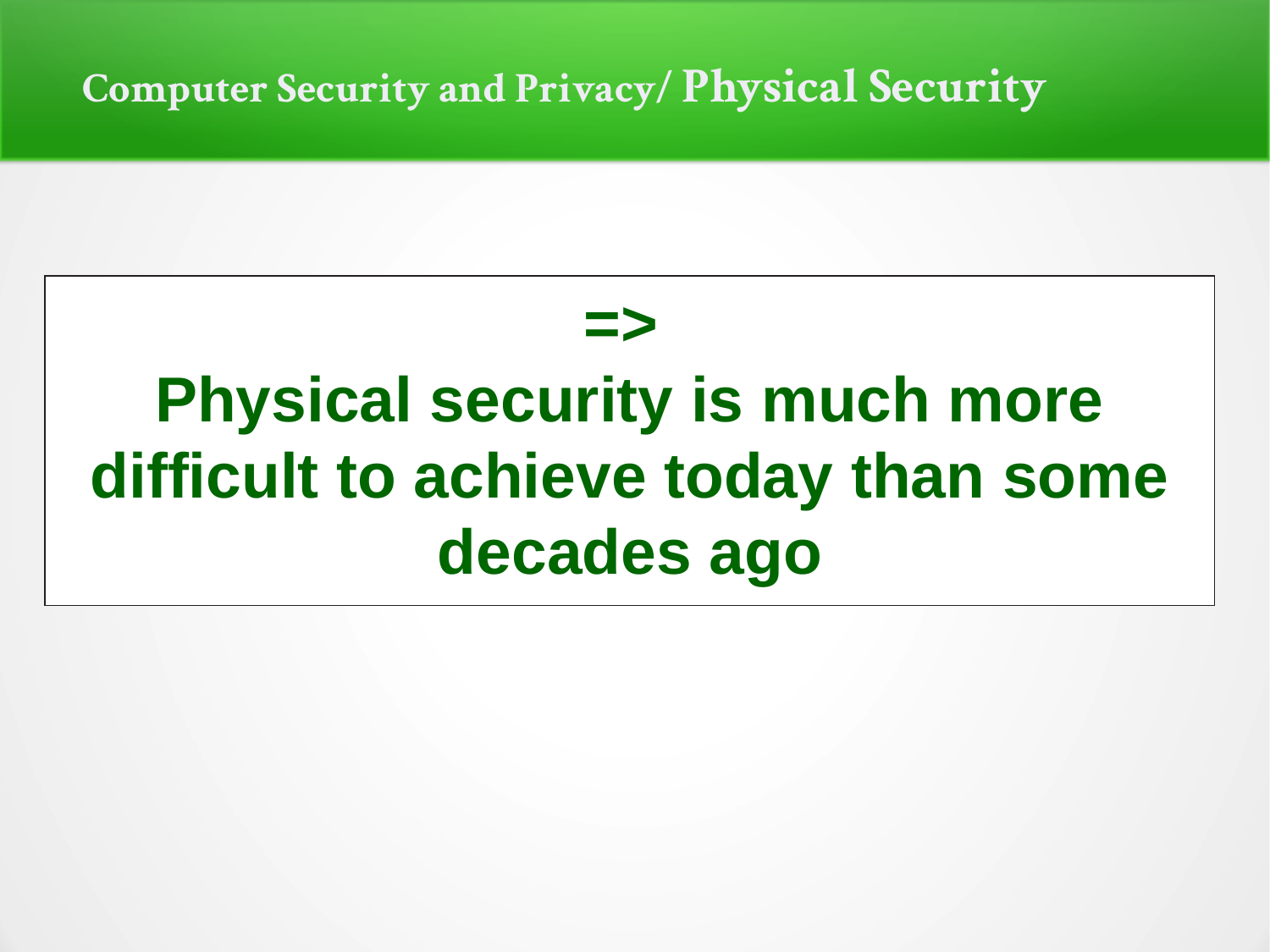

Computer Security and Privacy/ Physical Security
=>
Physical security is much more difficult to achieve today than some decades ago